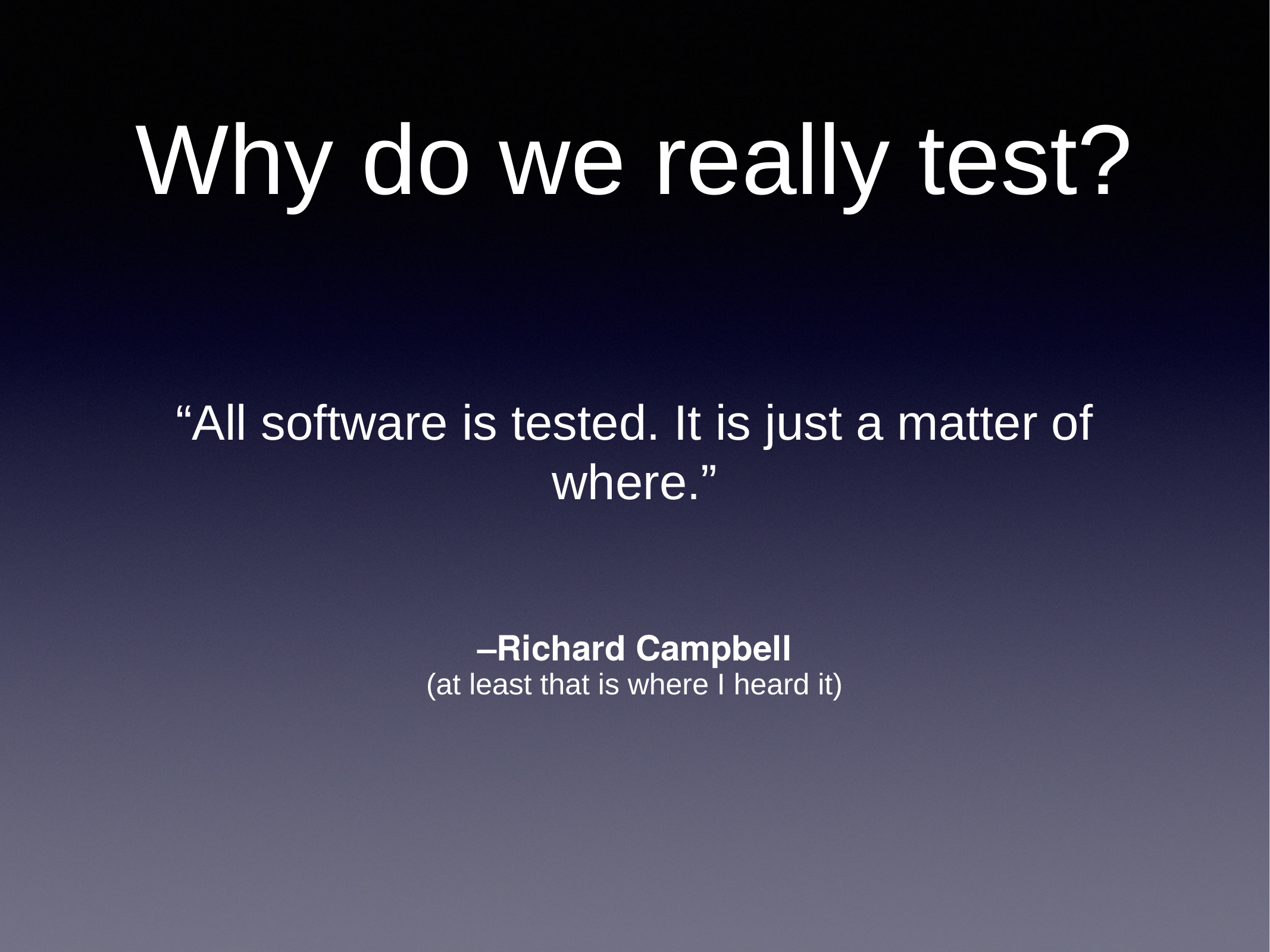

Why do we really test?
“All software is tested. It is just a matter of where.”
–Richard Campbell
(at least that is where I heard it)